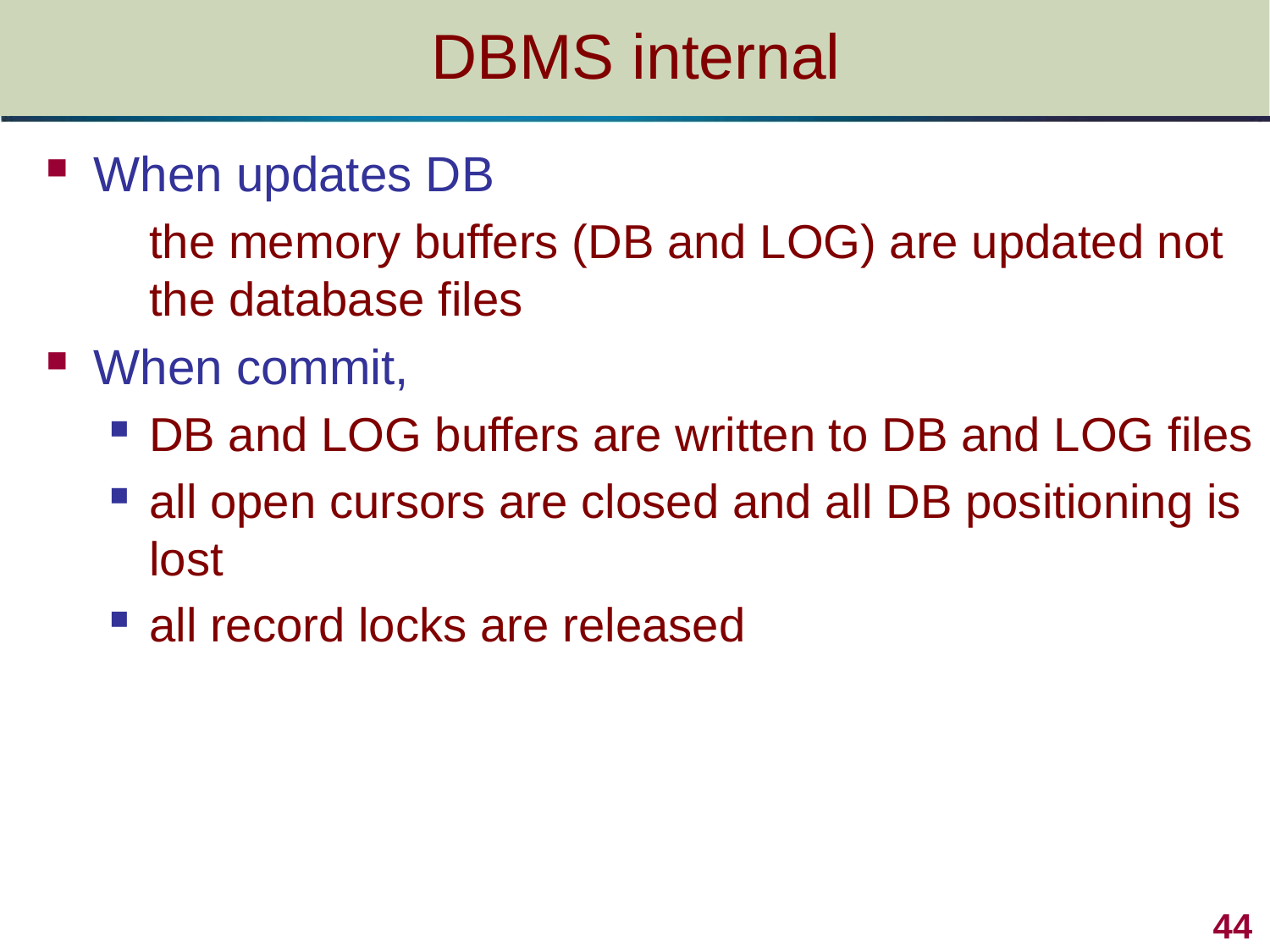

# DBMS internal
When updates DB
	the memory buffers (DB and LOG) are updated not the database files
When commit,
DB and LOG buffers are written to DB and LOG files
all open cursors are closed and all DB positioning is lost
all record locks are released

44